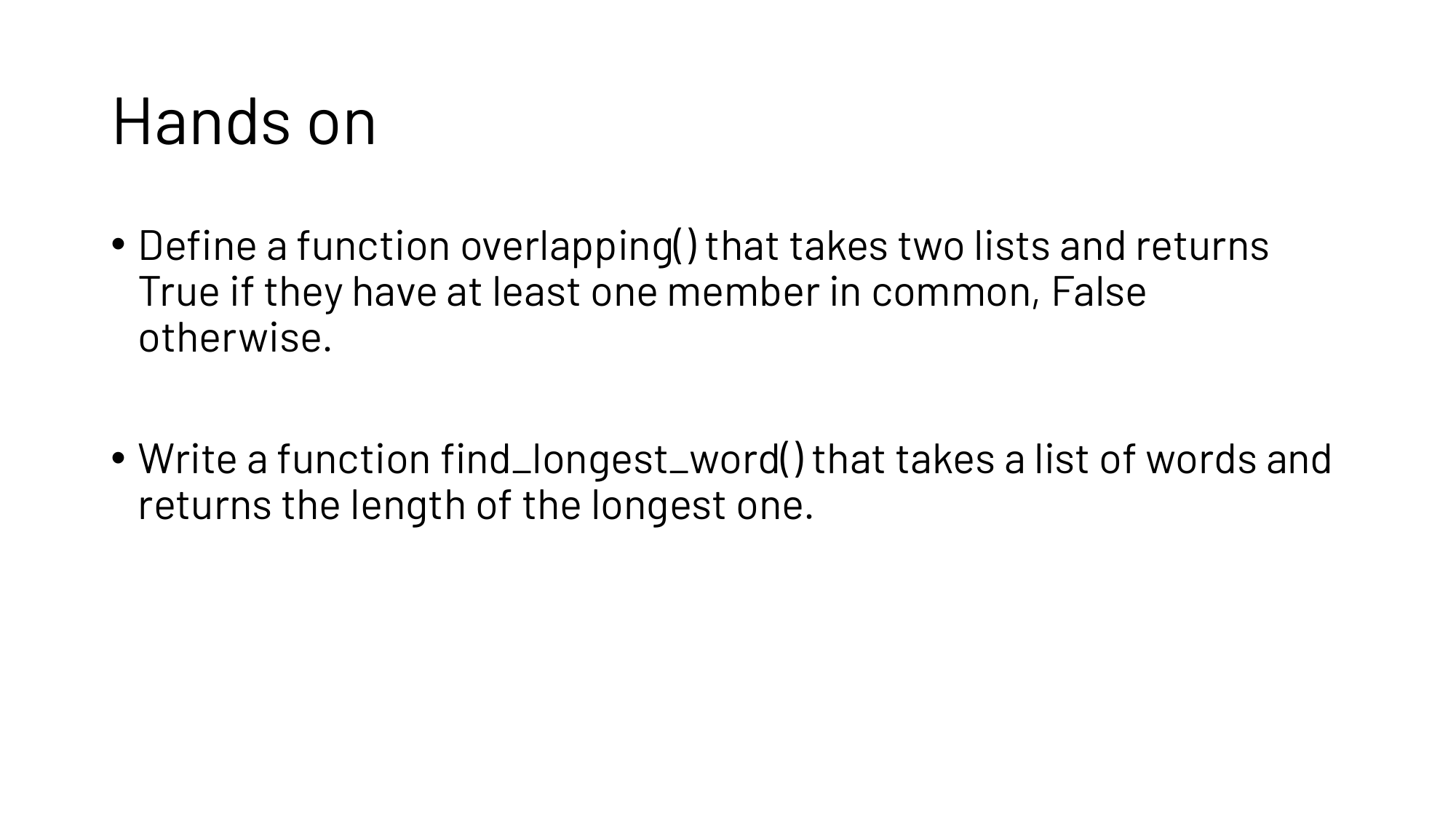

# Hands on
Define a function overlapping() that takes two lists and returns True if they have at least one member in common, False otherwise.

Write a function find_longest_word() that takes a list of words and returns the length of the longest one.